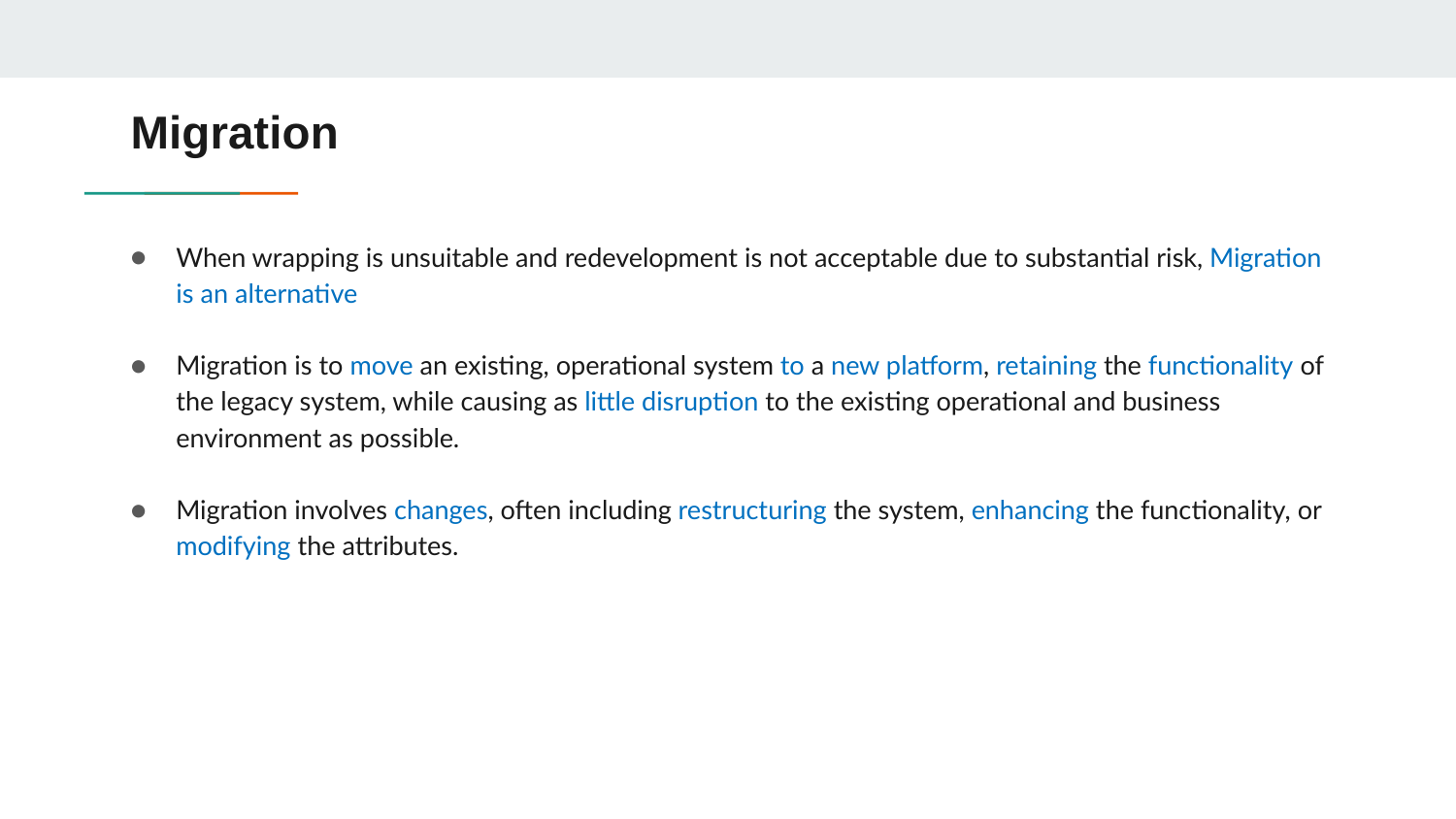

# Migration
When wrapping is unsuitable and redevelopment is not acceptable due to substantial risk, Migration is an alternative

Migration is to move an existing, operational system to a new platform, retaining the functionality of the legacy system, while causing as little disruption to the existing operational and business environment as possible.

Migration involves changes, often including restructuring the system, enhancing the functionality, or modifying the attributes.